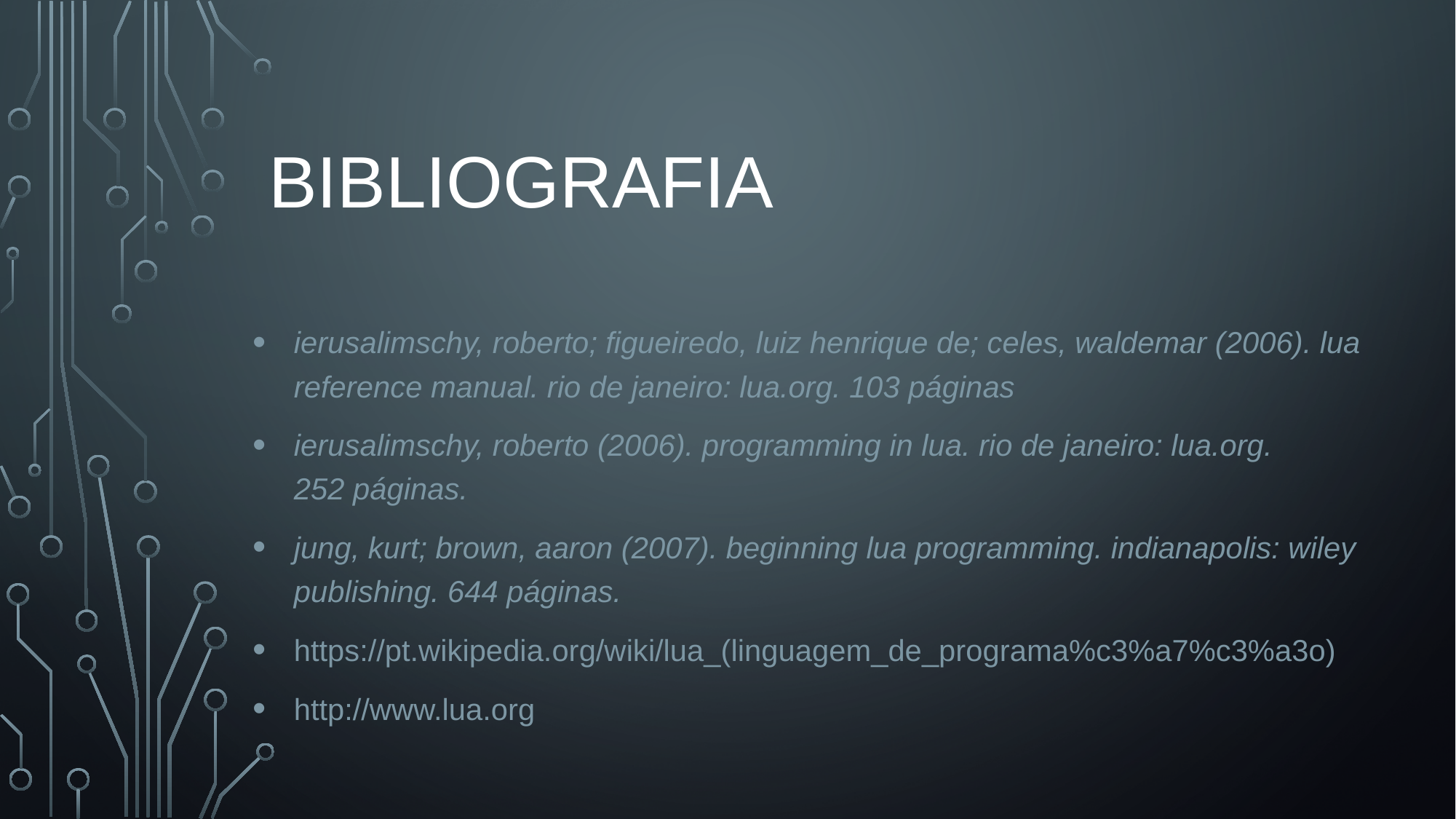

# Bibliografia
ierusalimschy, roberto; figueiredo, luiz henrique de; celes, waldemar (2006). lua reference manual. rio de janeiro: lua.org. 103 páginas
ierusalimschy, roberto (2006). programming in lua. rio de janeiro: lua.org. 252 páginas.
jung, kurt; brown, aaron (2007). beginning lua programming. indianapolis: wiley publishing. 644 páginas.
https://pt.wikipedia.org/wiki/lua_(linguagem_de_programa%c3%a7%c3%a3o)
http://www.lua.org